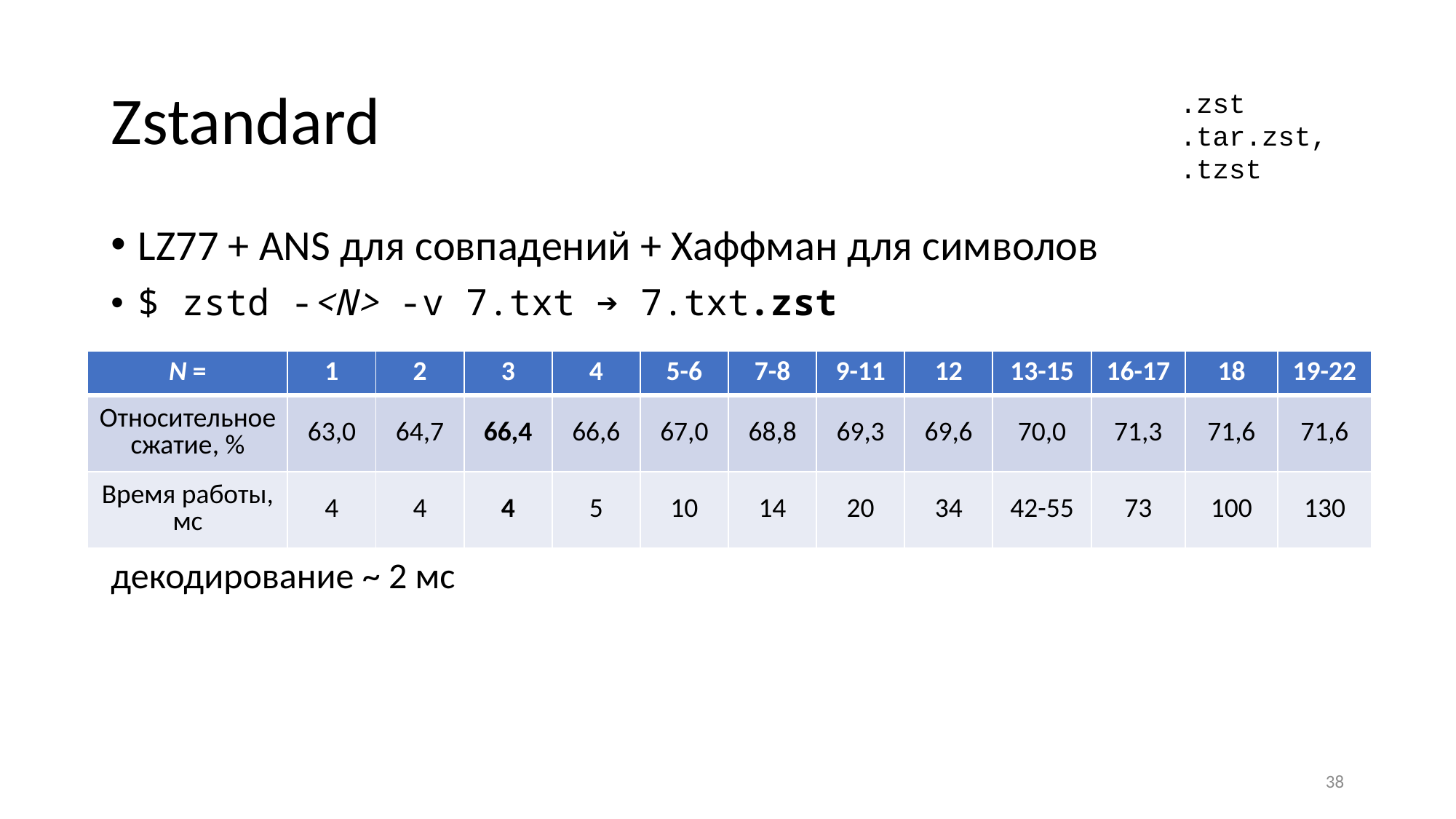

# Zstandard
.zst
.tar.zst,
.tzst
LZ77 + ANS для совпадений + Хаффман для символов
$ zstd -<N> -v 7.txt ➔ 7.txt.zst

декодирование ~ 2 мс

| N = | 1 | 2 | 3 | 4 | 5-6 | 7-8 | 9-11 | 12 | 13-15 | 16-17 | 18 | 19-22 |
| --- | --- | --- | --- | --- | --- | --- | --- | --- | --- | --- | --- | --- |
| Относительное сжатие, % | 63,0 | 64,7 | 66,4 | 66,6 | 67,0 | 68,8 | 69,3 | 69,6 | 70,0 | 71,3 | 71,6 | 71,6 |
| Время работы, мс | 4 | 4 | 4 | 5 | 10 | 14 | 20 | 34 | 42-55 | 73 | 100 | 130 |
38